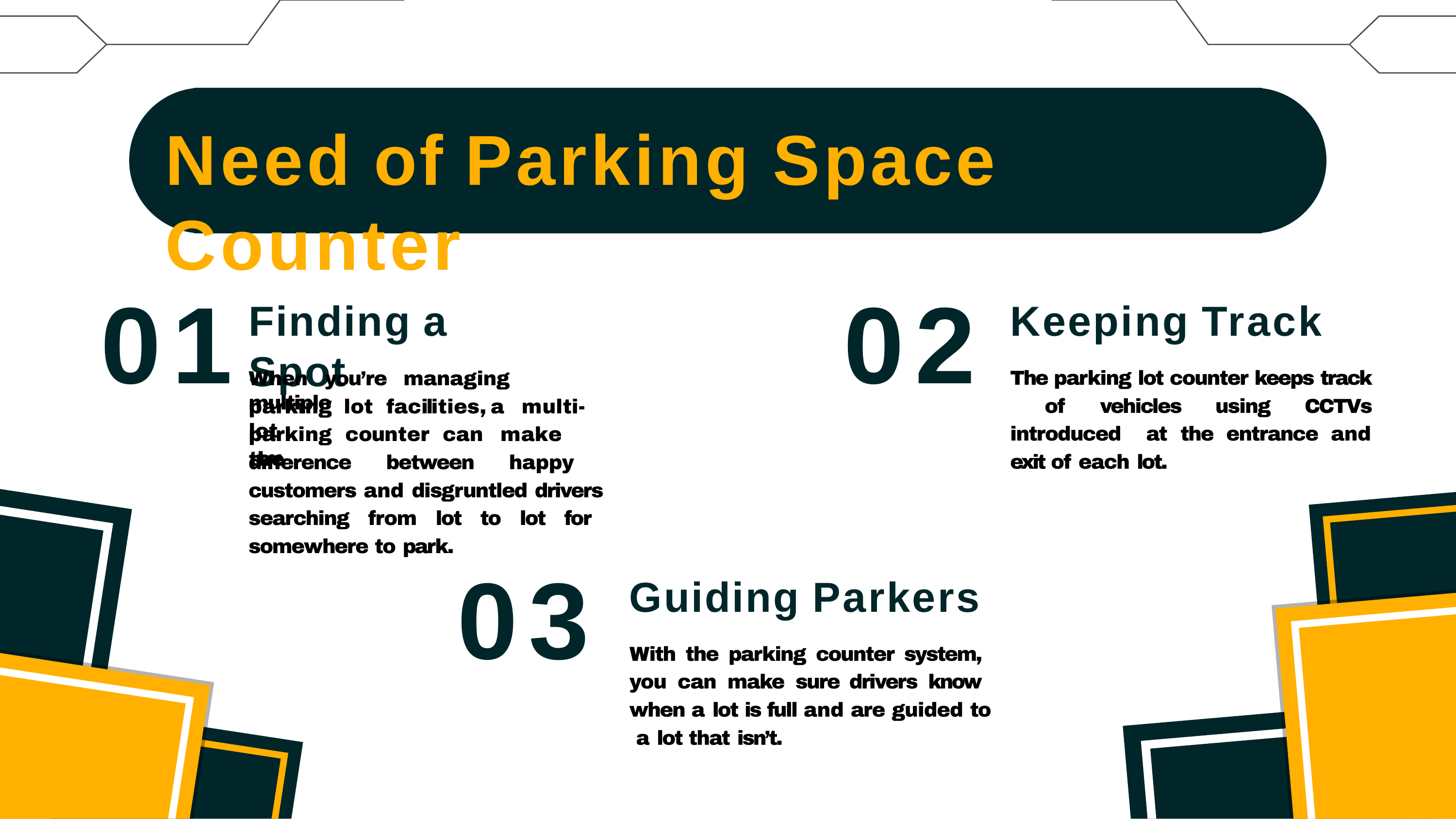

# Need of Parking Space Counter
01	02
Finding a Spot
Keeping Track
The parking lot counter keeps track  of vehicles using CCTVs introduced  at the entrance and exit of each lot.
When	you’re	managing	multiple
parking	lot	facilities,	a	multi-lot
parking	counter	can	make	the
difference between happy  customers and disgruntled drivers  searching from lot to lot for  somewhere to park.

03
Guiding Parkers
With the parking counter system,  you can make sure drivers know  when a lot is full and are guided to  a lot that isn’t.